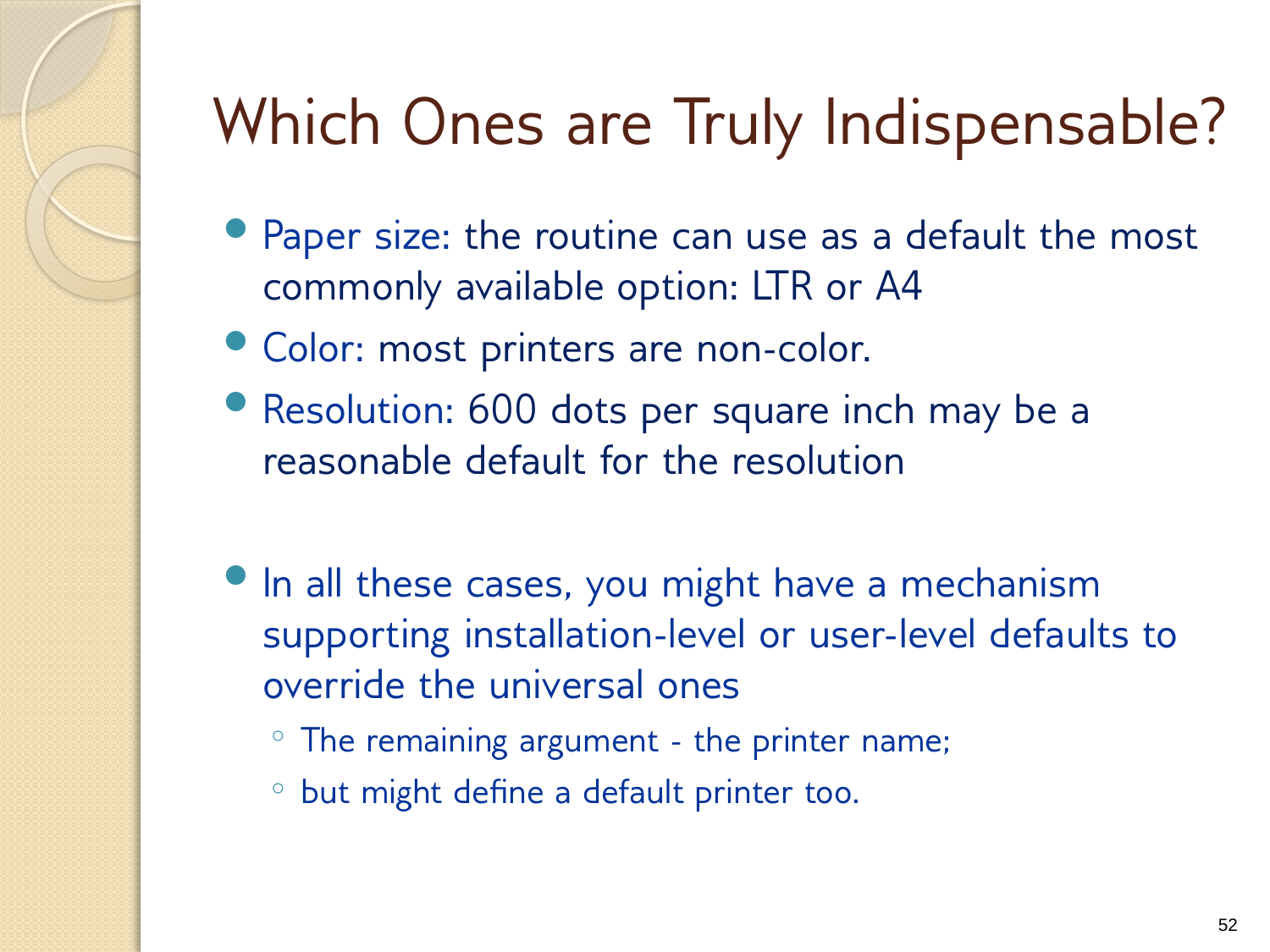

# Which Ones are Truly Indispensable?
Paper size: the routine can use as a default the most commonly available option: LTR or A4
Color: most printers are non-color.
Resolution: 600 dots per square inch may be a reasonable default for the resolution

In all these cases, you might have a mechanism supporting installation-level or user-level defaults to override the universal ones
The remaining argument - the printer name;
but might define a default printer too.
52